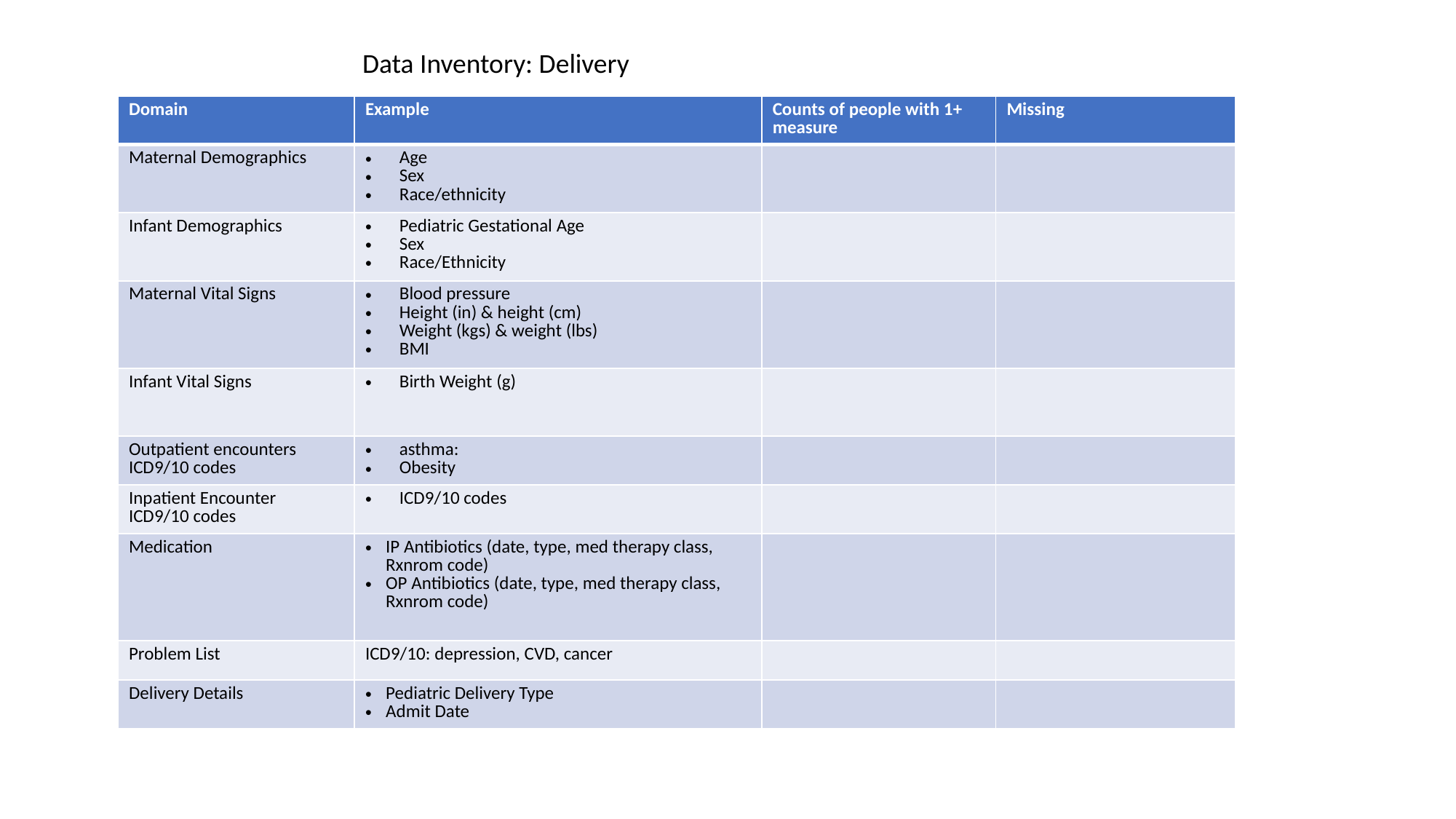

Data Inventory: Delivery
| Domain | Example | Counts of people with 1+ measure | Missing |
| --- | --- | --- | --- |
| Maternal Demographics | Age Sex Race/ethnicity |  |  |
| Infant Demographics | Pediatric Gestational Age Sex Race/Ethnicity |  |  |
| Maternal Vital Signs | Blood pressure Height (in) & height (cm) Weight (kgs) & weight (lbs) BMI |  |  |
| Infant Vital Signs | Birth Weight (g) |  |  |
| Outpatient encounters ICD9/10 codes | asthma: Obesity |  |  |
| Inpatient Encounter ICD9/10 codes | ICD9/10 codes |  |  |
| Medication | IP Antibiotics (date, type, med therapy class, Rxnrom code) OP Antibiotics (date, type, med therapy class, Rxnrom code) |  |  |
| Problem List | ICD9/10: depression, CVD, cancer |  |  |
| Delivery Details | Pediatric Delivery Type Admit Date |  |  |